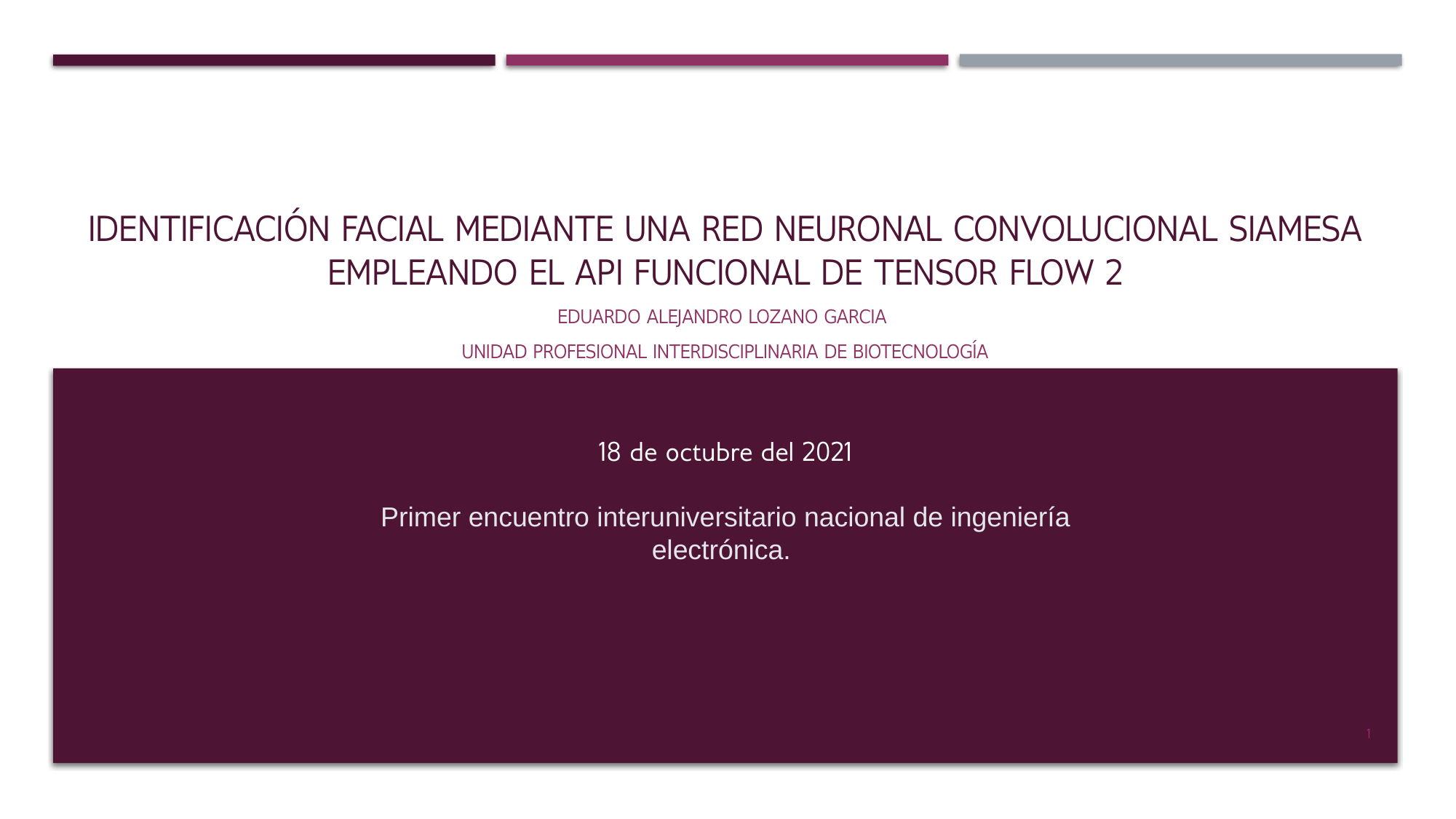

# Identificación facial mediante una red neuronal convolucional siamesa empleando el API funcional de Tensor Flow 2
Eduardo Alejandro Lozano Garcia
Unidad profesional Interdisciplinaria de Biotecnología
18 de octubre del 2021

Primer encuentro interuniversitario nacional de ingeniería electrónica.
1